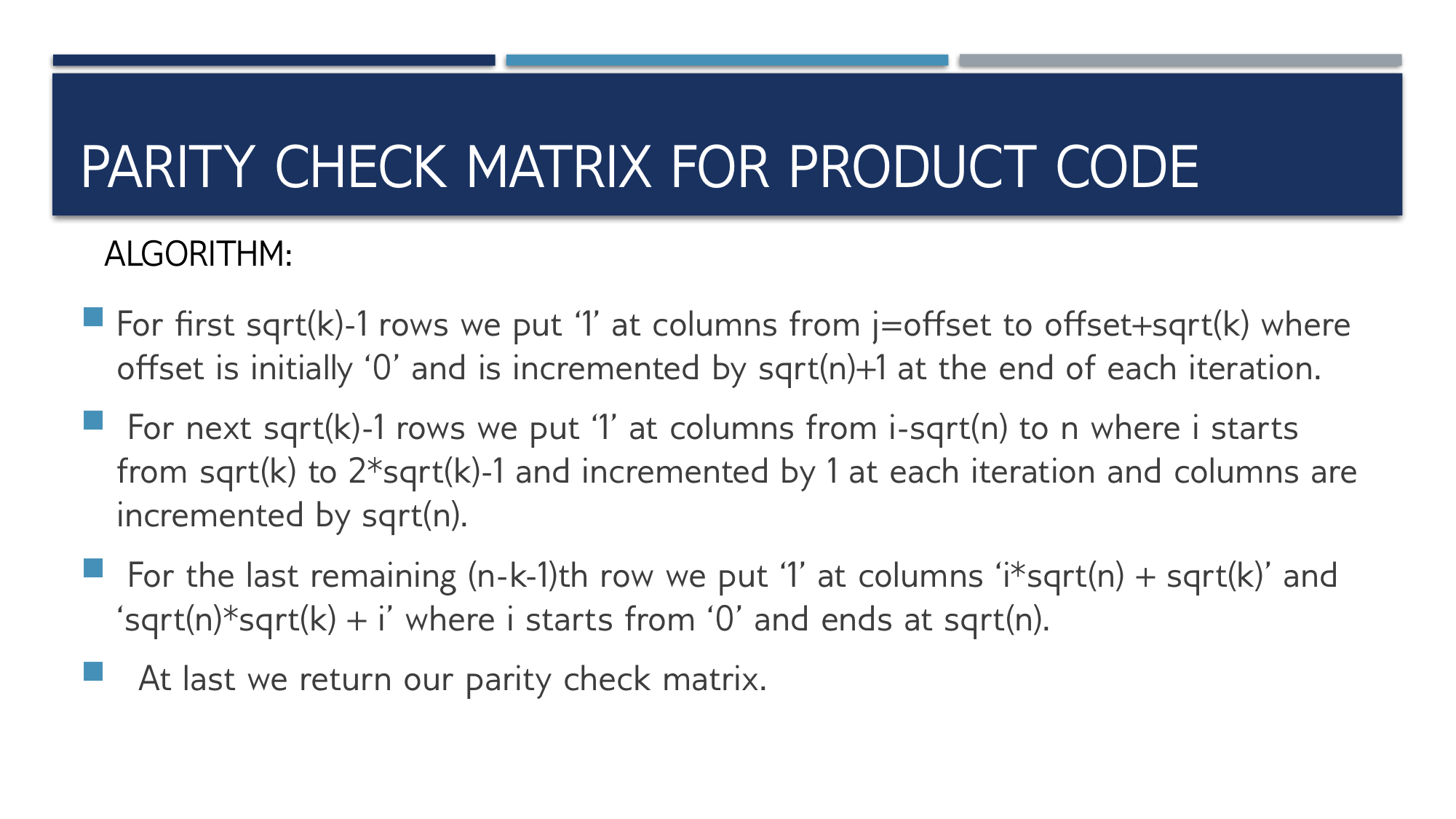

# Parity Check Matrix For Product Code
ALGORITHM:
For first sqrt(k)-1 rows we put ‘1’ at columns from j=offset to offset+sqrt(k) where offset is initially ‘0’ and is incremented by sqrt(n)+1 at the end of each iteration.
 For next sqrt(k)-1 rows we put ‘1’ at columns from i-sqrt(n) to n where i starts from sqrt(k) to 2*sqrt(k)-1 and incremented by 1 at each iteration and columns are incremented by sqrt(n).
 For the last remaining (n-k-1)th row we put ‘1’ at columns ‘i*sqrt(n) + sqrt(k)’ and ‘sqrt(n)*sqrt(k) + i’ where i starts from ‘0’ and ends at sqrt(n).
  At last we return our parity check matrix.